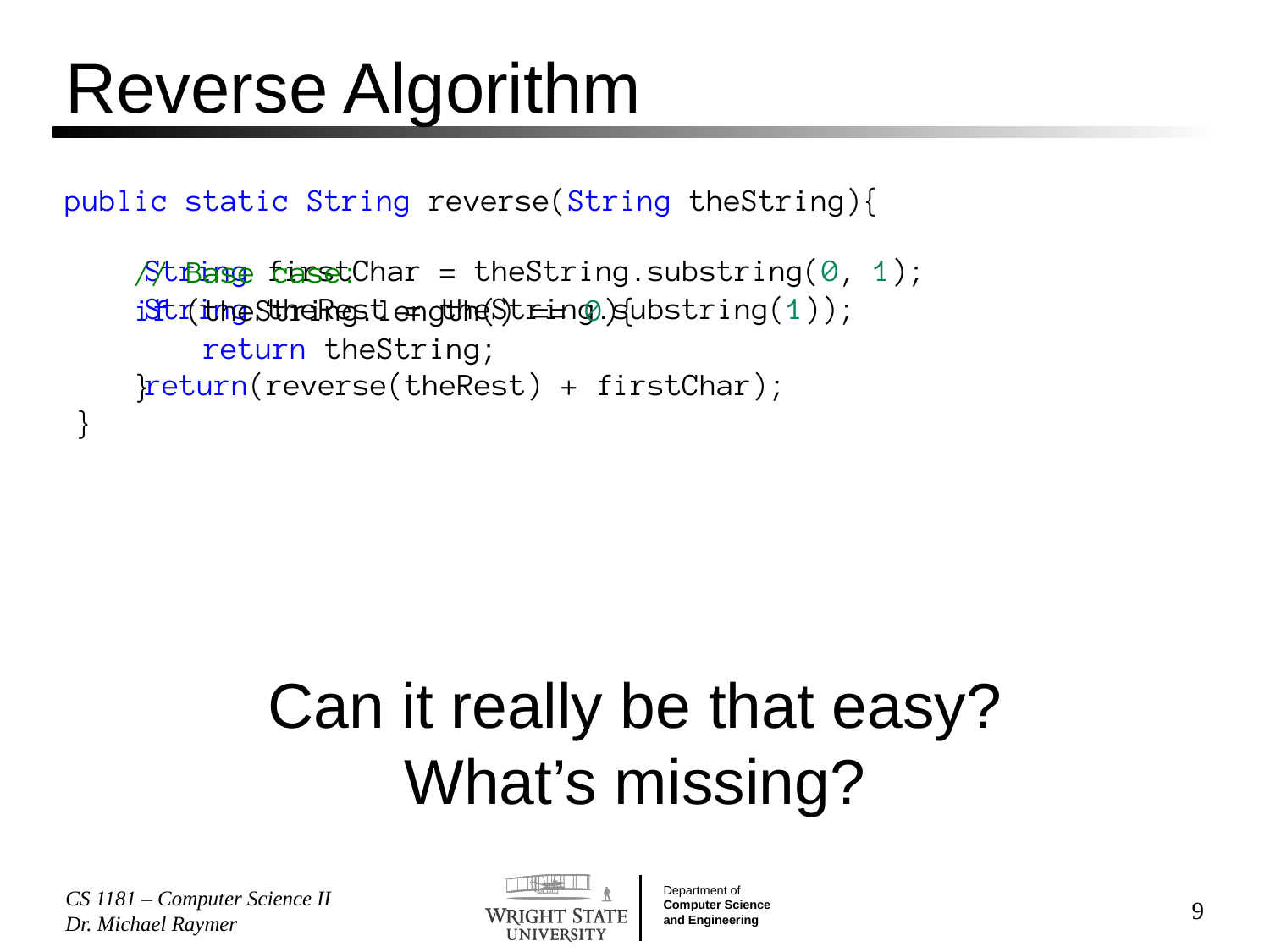

# Reverse Algorithm
public static String reverse(String theString){
    String firstChar = theString.substring(0, 1);
    String theRest = theString.substring(1));

    return(reverse(theRest) + firstChar);
}
    // Base case:
    if (theString.length() == 0){
        return theString;
    }
Can it really be that easy?
What’s missing?
CS 1181 – Computer Science II    Dr. Michael Raymer
9